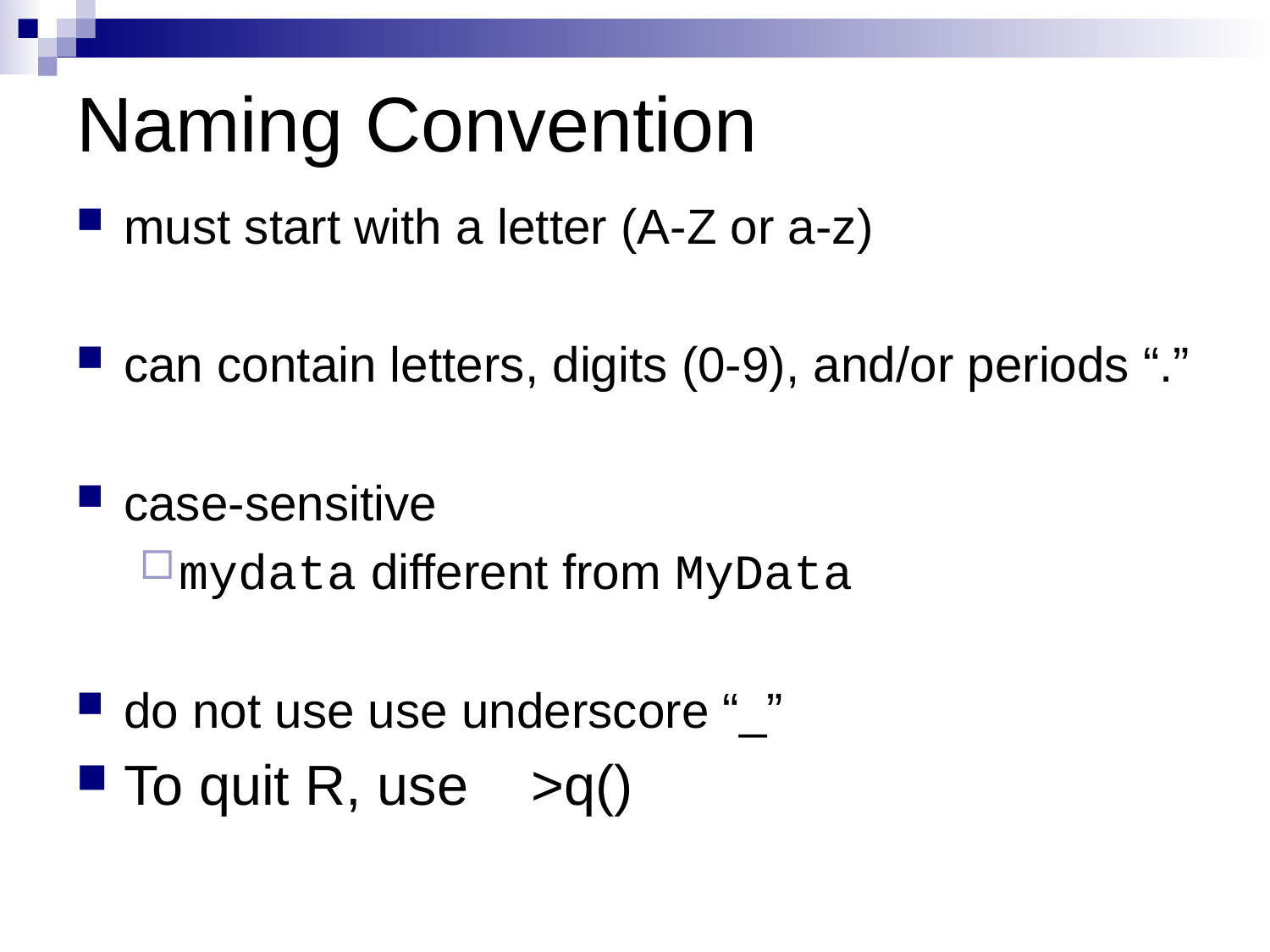

# Naming Convention
must start with a letter (A-Z or a-z)

can contain letters, digits (0-9), and/or periods “.”

case-sensitive
mydata different from MyData

do not use use underscore “_”
To quit R, use    >q()